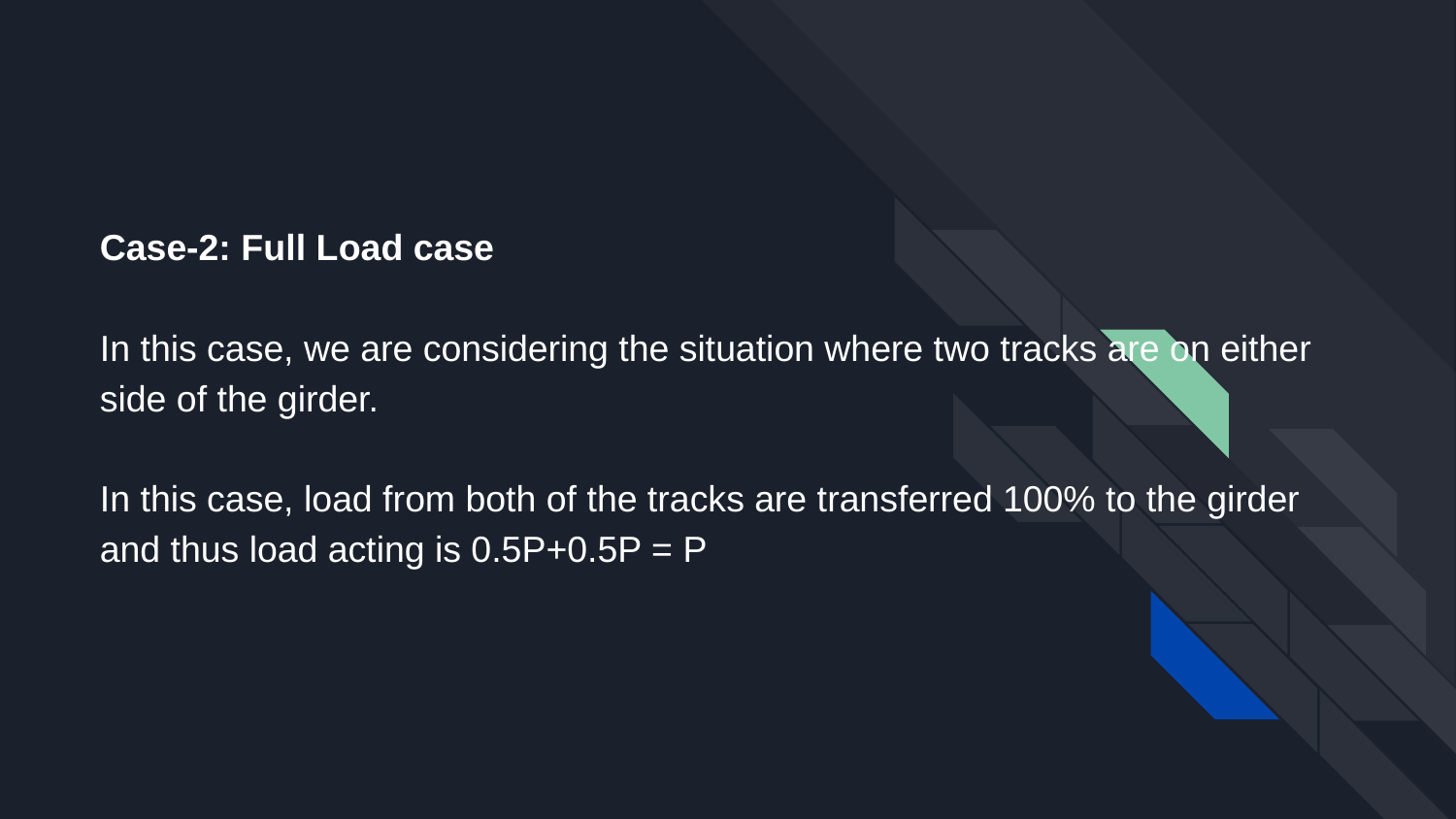

# Case-2: Full Load case

In this case, we are considering the situation where two tracks are on either side of the girder.

In this case, load from both of the tracks are transferred 100% to the girder and thus load acting is 0.5P+0.5P = P